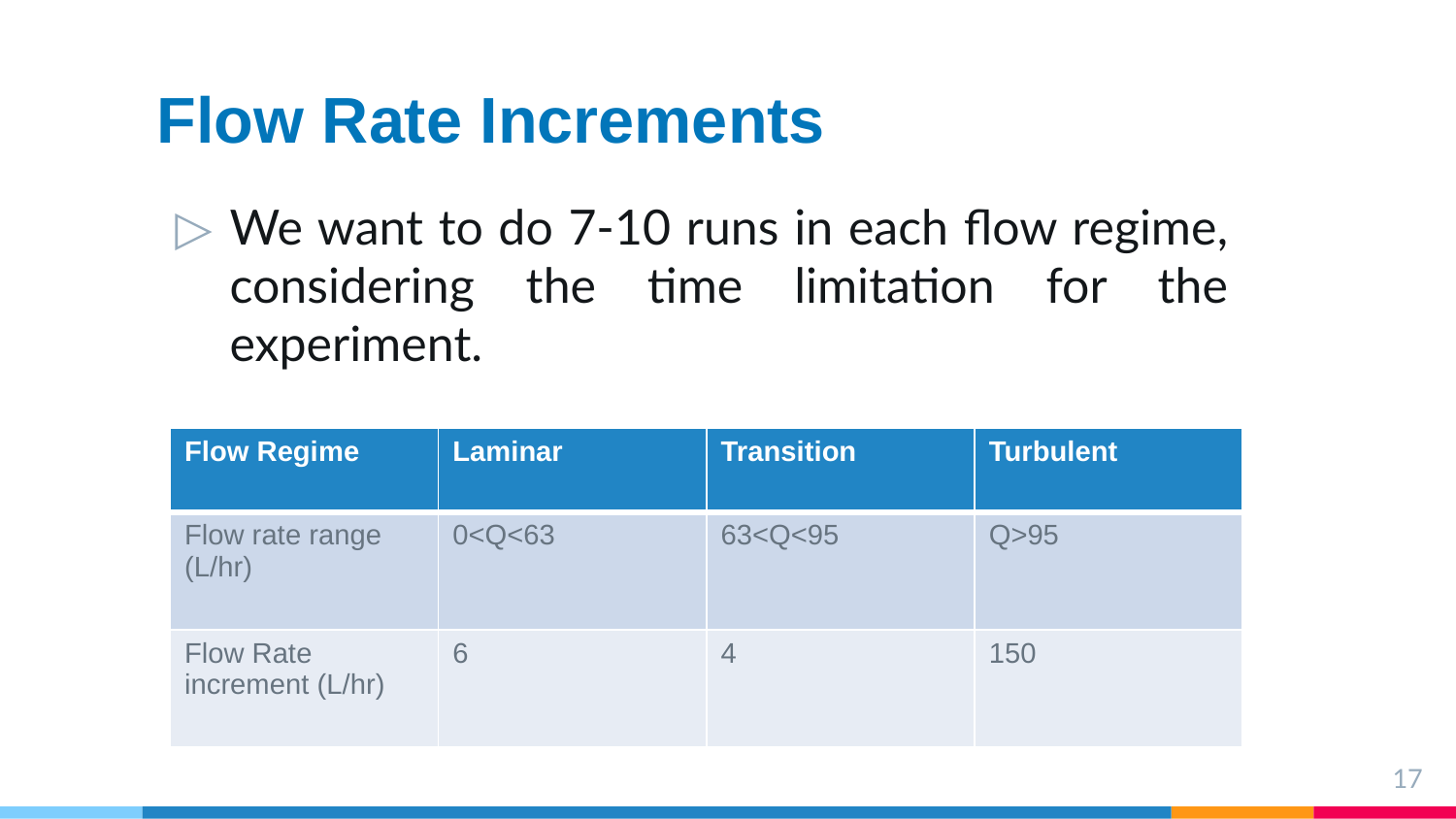

# Flow Rate Increments
We want to do 7-10 runs in each flow regime, considering the time limitation for the experiment.

| Flow Regime | Laminar | Transition | Turbulent |
| --- | --- | --- | --- |
| Flow rate range (L/hr) | 0<Q<63 | 63<Q<95 | Q>95 |
| Flow Rate increment (L/hr) | 6 | 4 | 150 |
17